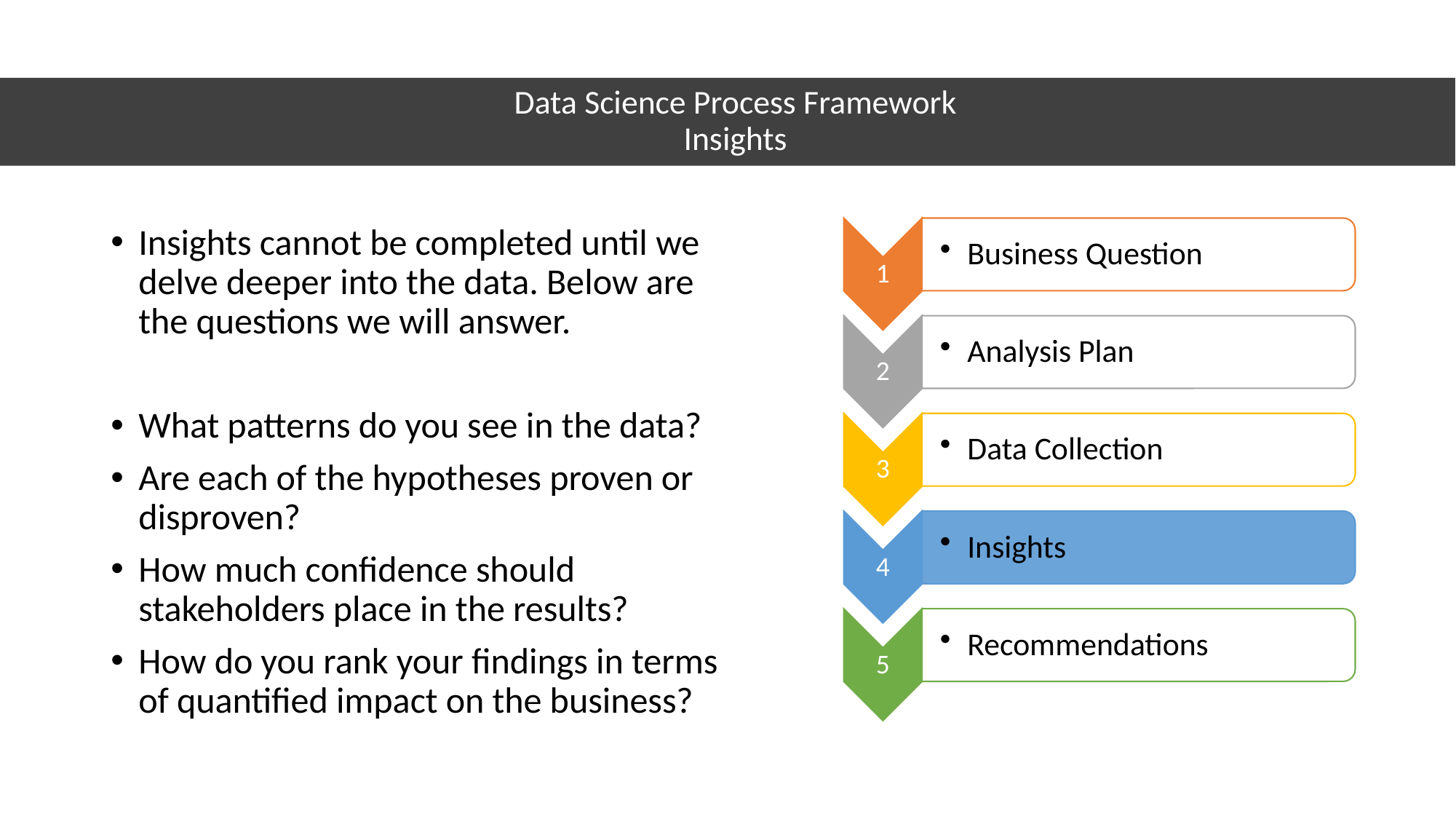

# Data Science Process Framework Insights

Insights cannot be completed until we delve deeper into the data. Below are the questions we will answer.

What patterns do you see in the data?
Are each of the hypotheses proven or disproven?
How much confidence should stakeholders place in the results?
How do you rank your findings in terms of quantified impact on the business?
1
Business Question
2
Analysis Plan
3
Data Collection
4
Insights
5
Recommendations